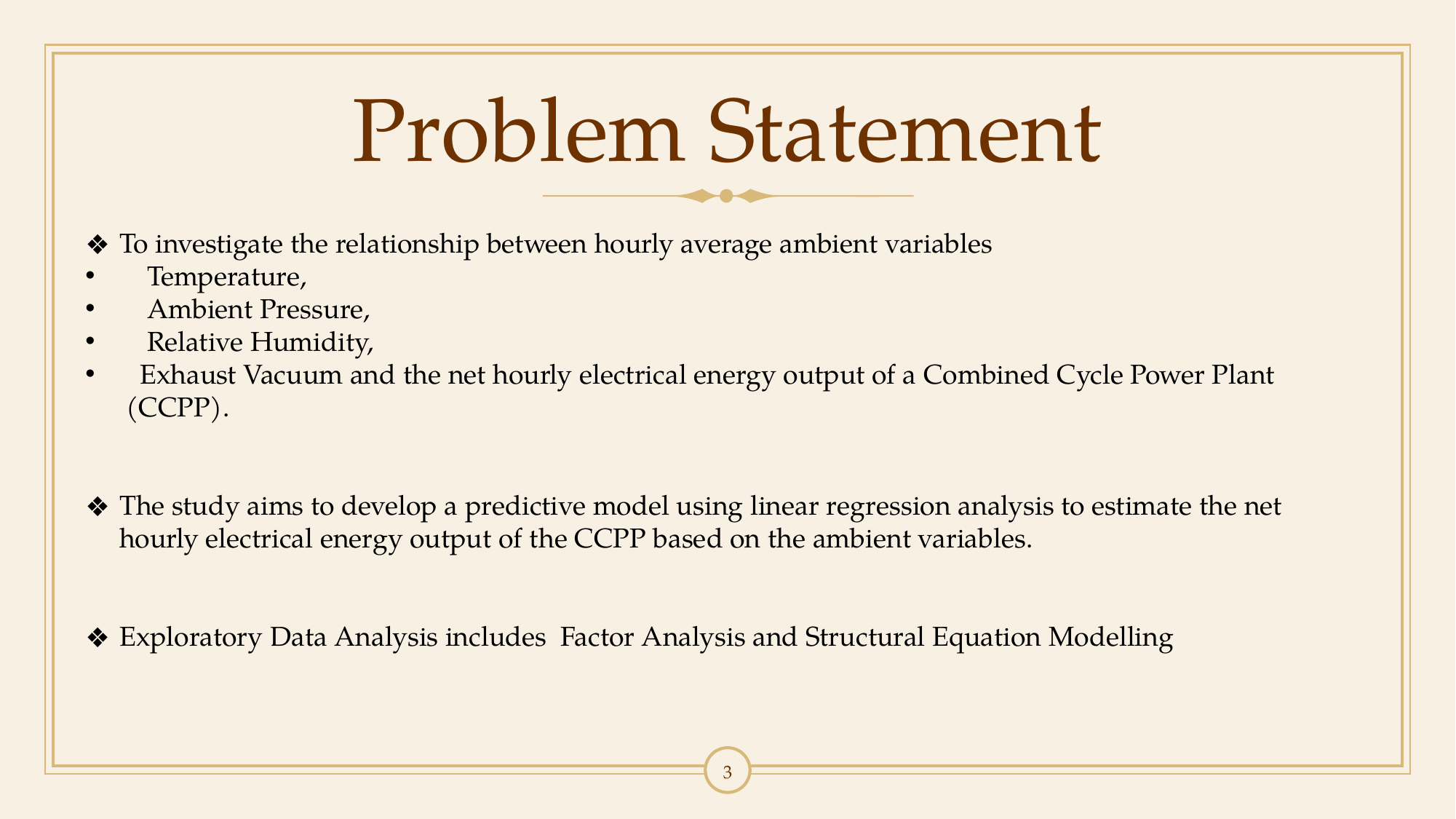

# Problem Statement
To investigate the relationship between hourly average ambient variables
    Temperature,
   Ambient Pressure,
   Relative Humidity,
  Exhaust Vacuum and the net hourly electrical energy output of a Combined Cycle Power Plant (CCPP).

The study aims to develop a predictive model using linear regression analysis to estimate the net hourly electrical energy output of the CCPP based on the ambient variables.

Exploratory Data Analysis includes  Factor Analysis and Structural Equation Modelling

3